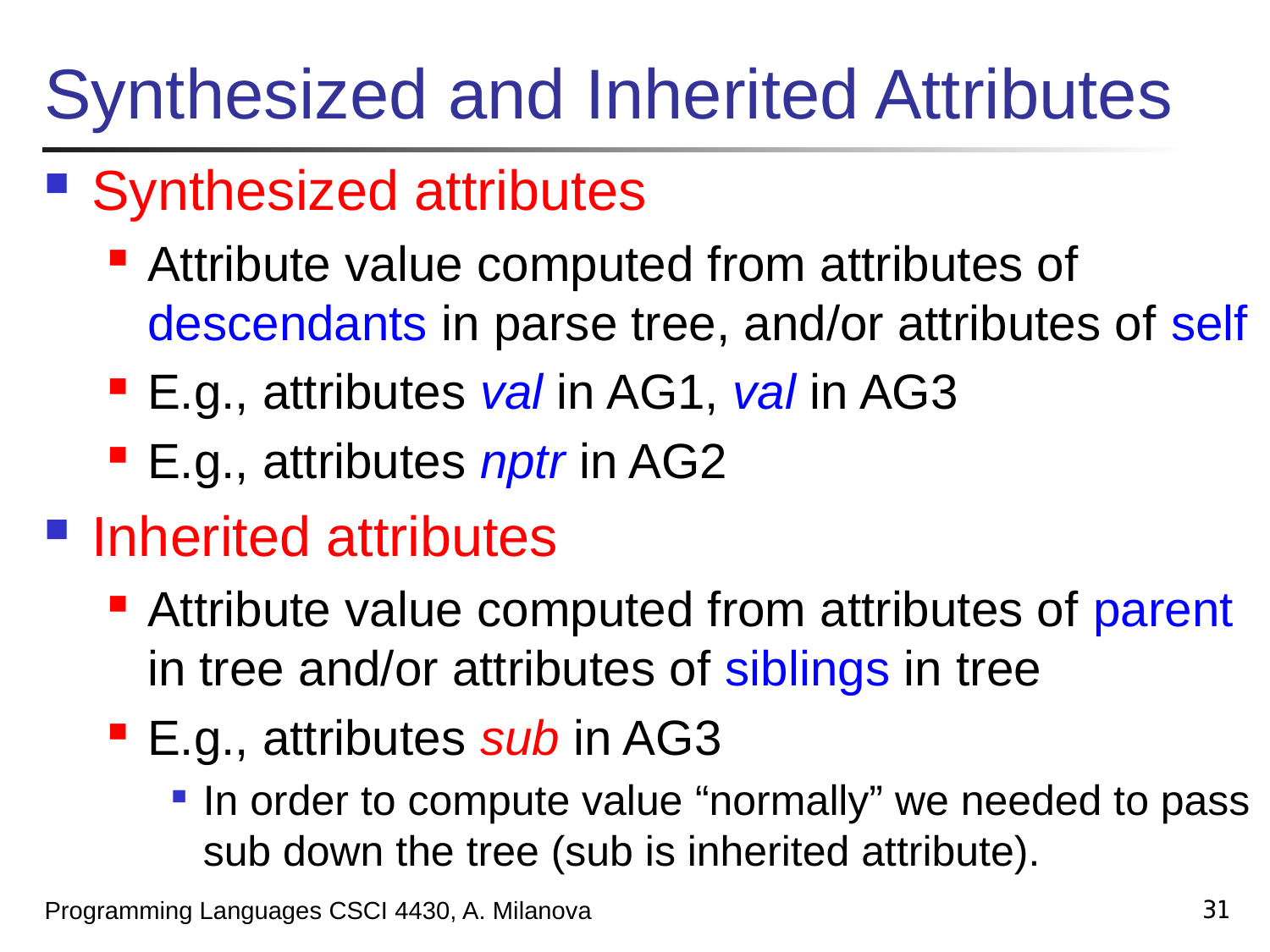

# Synthesized and Inherited Attributes
Synthesized attributes
Attribute value computed from attributes of descendants in parse tree, and/or attributes of self
E.g., attributes val in AG1, val in AG3
E.g., attributes nptr in AG2
Inherited attributes
Attribute value computed from attributes of parent in tree and/or attributes of siblings in tree
E.g., attributes sub in AG3
In order to compute value “normally” we needed to pass sub down the tree (sub is inherited attribute).
31
Programming Languages CSCI 4430, A. Milanova